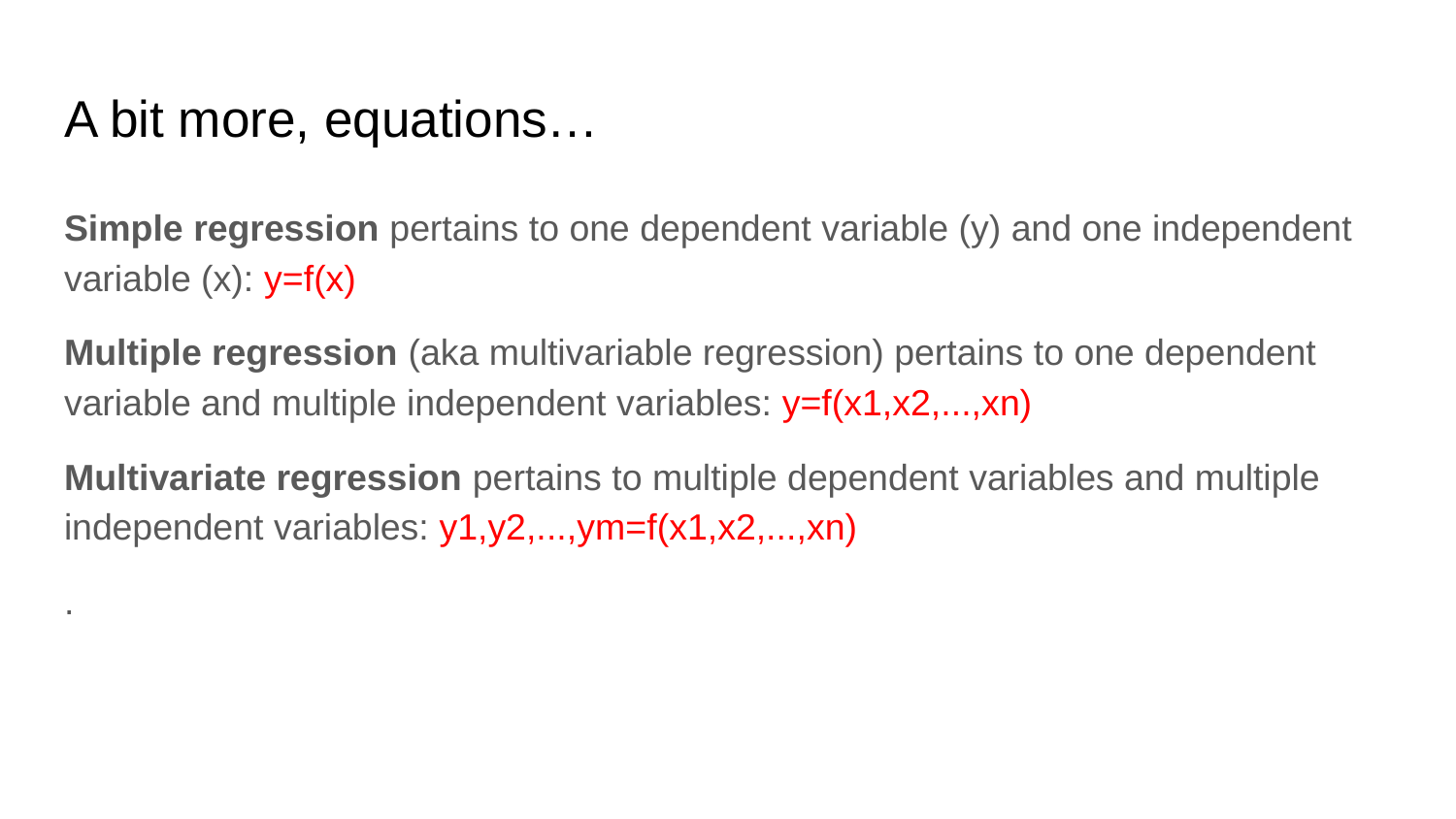

# A bit more, equations…
Simple regression pertains to one dependent variable (y) and one independent variable (x): y=f(x)
Multiple regression (aka multivariable regression) pertains to one dependent variable and multiple independent variables: y=f(x1,x2,...,xn)
Multivariate regression pertains to multiple dependent variables and multiple independent variables: y1,y2,...,ym=f(x1,x2,...,xn)
.